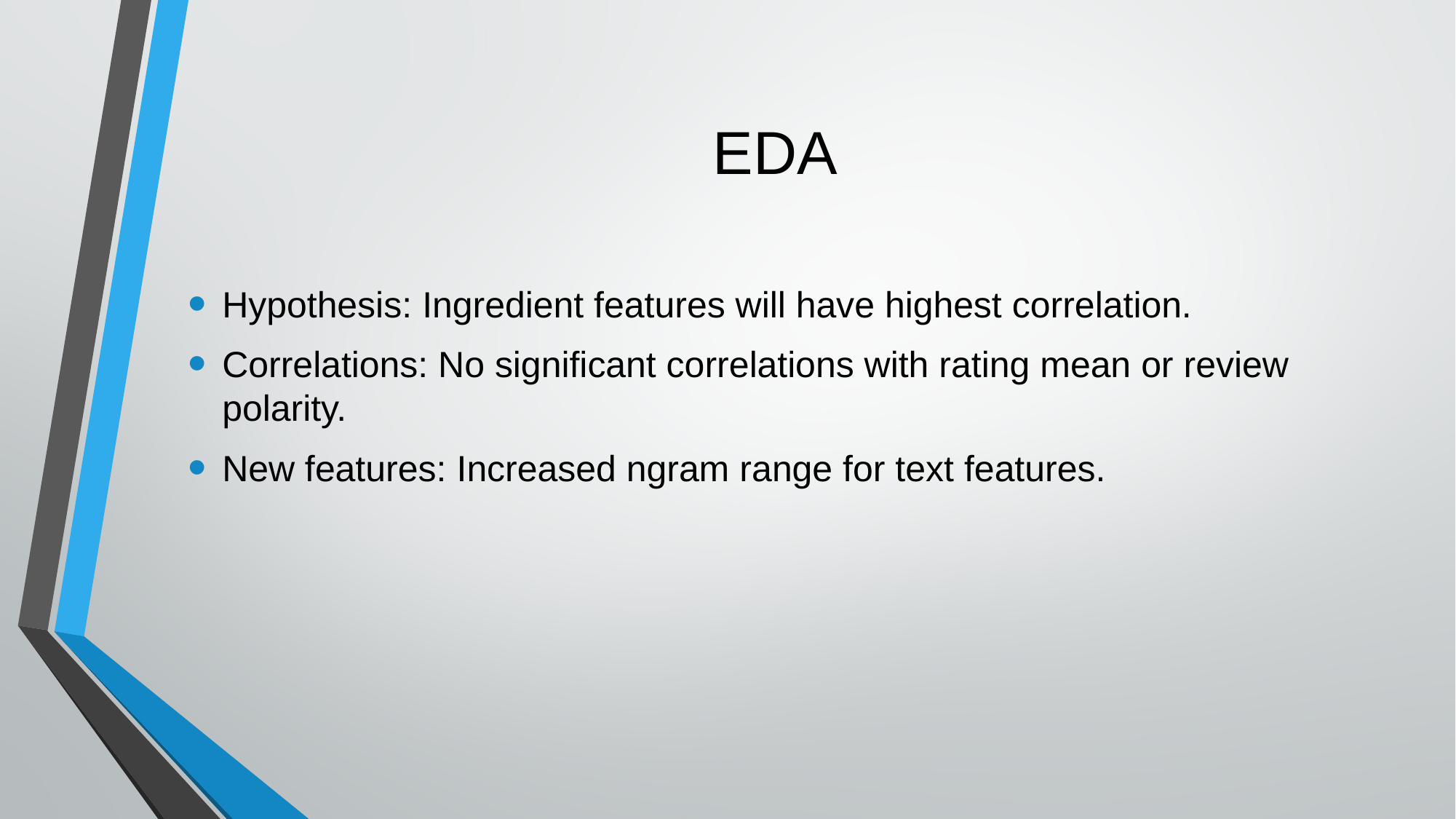

# EDA
Hypothesis: Ingredient features will have highest correlation.
Correlations: No significant correlations with rating mean or review polarity.
New features: Increased ngram range for text features.